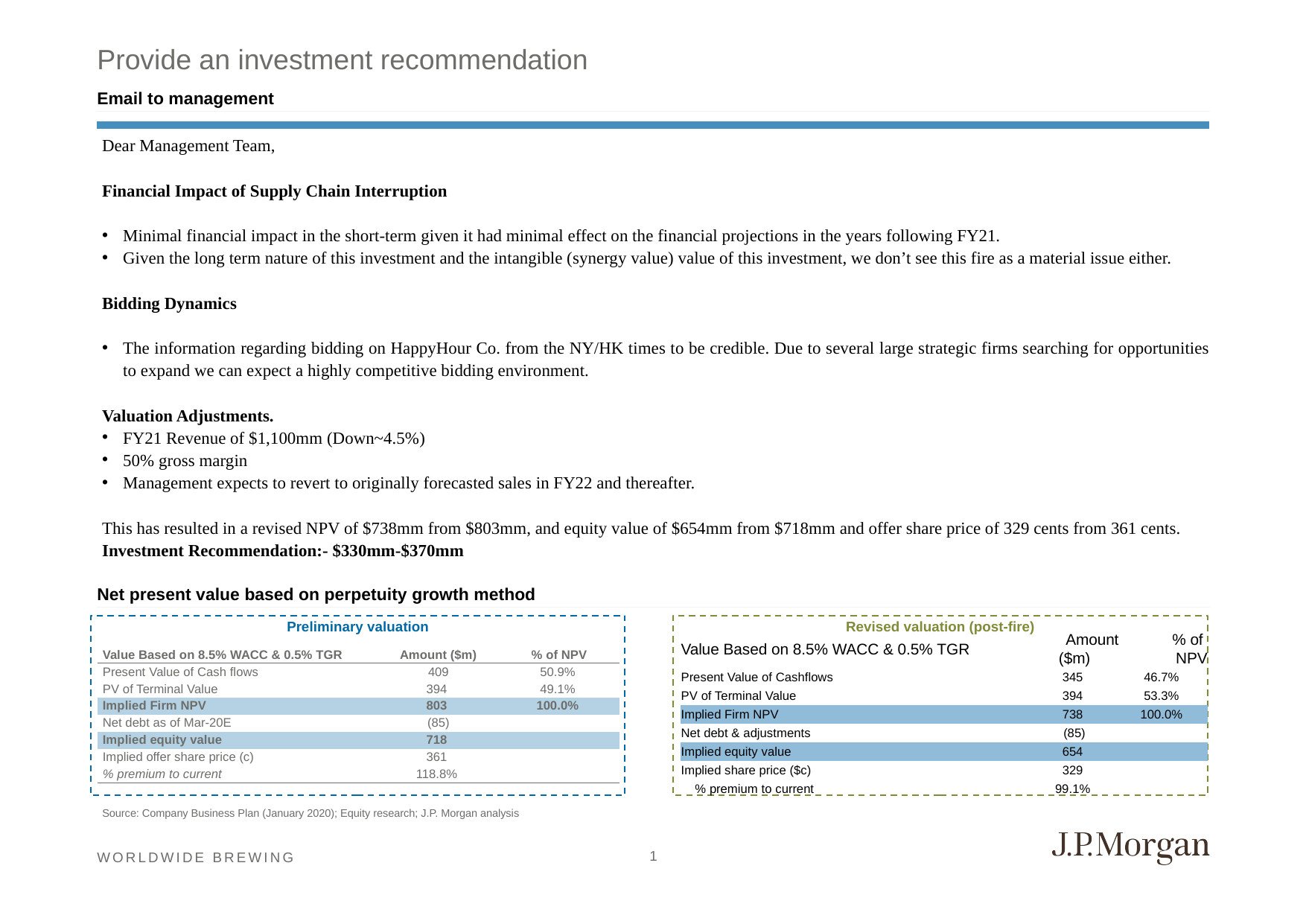

# Provide an investment recommendation
Email to management
Dear Management Team,

Financial Impact of Supply Chain Interruption

Minimal financial impact in the short-term given it had minimal effect on the financial projections in the years following FY21.
Given the long term nature of this investment and the intangible (synergy value) value of this investment, we don’t see this fire as a material issue either.

Bidding Dynamics

The information regarding bidding on HappyHour Co. from the NY/HK times to be credible. Due to several large strategic firms searching for opportunities to expand we can expect a highly competitive bidding environment.

Valuation Adjustments.
FY21 Revenue of $1,100mm (Down~4.5%)
50% gross margin
Management expects to revert to originally forecasted sales in FY22 and thereafter.

This has resulted in a revised NPV of $738mm from $803mm, and equity value of $654mm from $718mm and offer share price of 329 cents from 361 cents.
Investment Recommendation:- $330mm-$370mm

Net present value based on perpetuity growth method
Preliminary valuation
Revised valuation (post-fire)
| Value Based on 8.5% WACC & 0.5% TGR |  | Amount | % of |
| --- | --- | --- | --- |
|  |  | ($m) | NPV |
| Present Value of Cashflows |  | 345 | 46.7% |
| PV of Terminal Value |  | 394 | 53.3% |
| Implied Firm NPV |  | 738 | 100.0% |
| Net debt & adjustments |  | (85) |  |
| Implied equity value |  | 654 |  |
| Implied share price ($c) |  | 329 |  |
| % premium to current |  | 99.1% |  |
| Value Based on 8.5% WACC & 0.5% TGR | Amount ($m) | % of NPV |
| --- | --- | --- |
| Present Value of Cash flows | 409 | 50.9% |
| PV of Terminal Value | 394 | 49.1% |
| Implied Firm NPV | 803 | 100.0% |
| Net debt as of Mar-20E | (85) |  |
| Implied equity value | 718 |  |
| Implied offer share price (c) | 361 |  |
| % premium to current | 118.8% |  |
Source: Company Business Plan (January 2020); Equity research; J.P. Morgan analysis
1